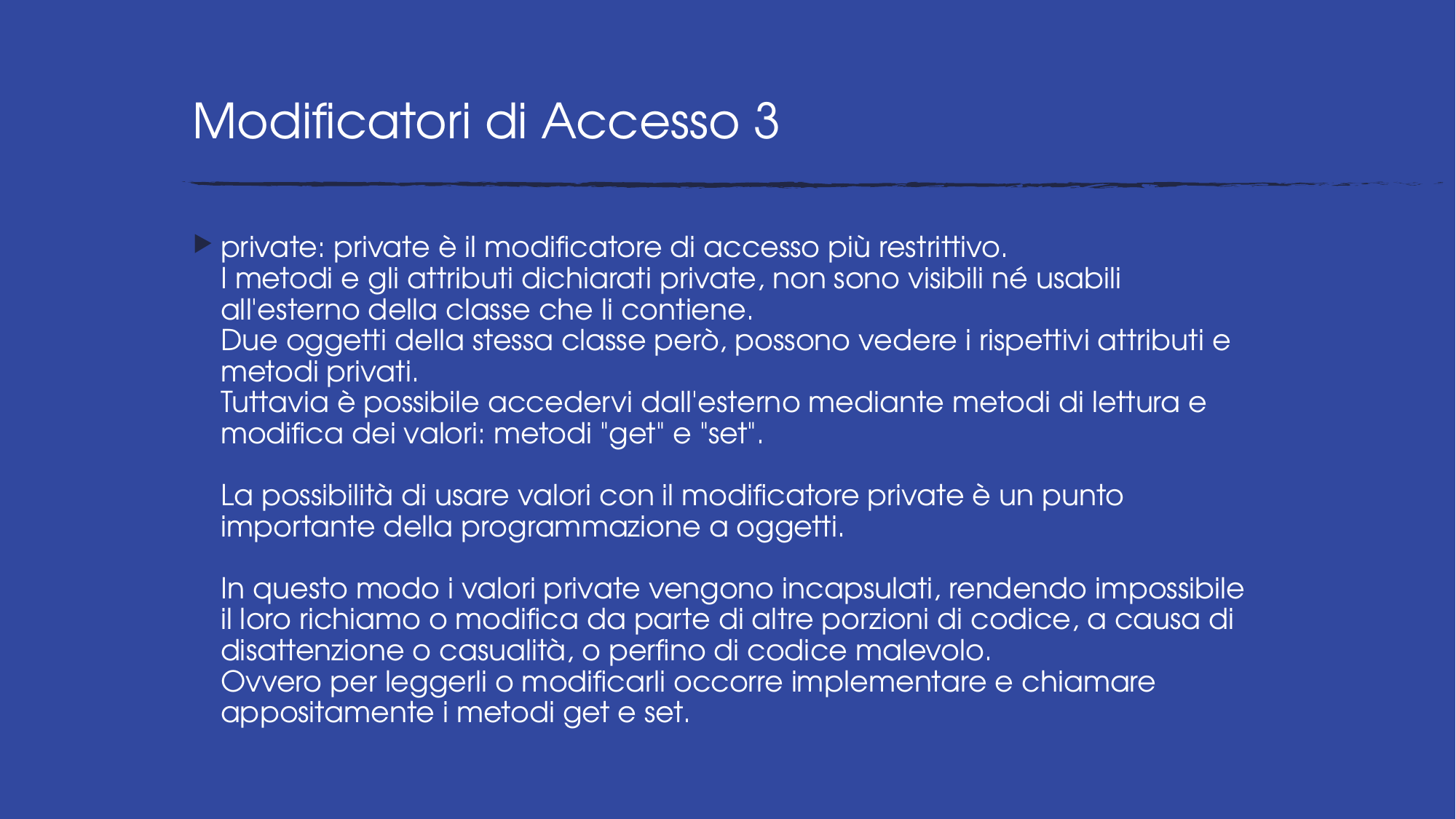

# Modificatori di Accesso 3
private: private è il modificatore di accesso più restrittivo.
I metodi e gli attributi dichiarati private, non sono visibili né usabili all'esterno della classe che li contiene.
Due oggetti della stessa classe però, possono vedere i rispettivi attributi e metodi privati.
Tuttavia è possibile accedervi dall'esterno mediante metodi di lettura e modifica dei valori: metodi "get" e "set".
La possibilità di usare valori con il modificatore private è un punto importante della programmazione a oggetti.
In questo modo i valori private vengono incapsulati, rendendo impossibile il loro richiamo o modifica da parte di altre porzioni di codice, a causa di disattenzione o casualità, o perfino di codice malevolo.
Ovvero per leggerli o modificarli occorre implementare e chiamare appositamente i metodi get e set.